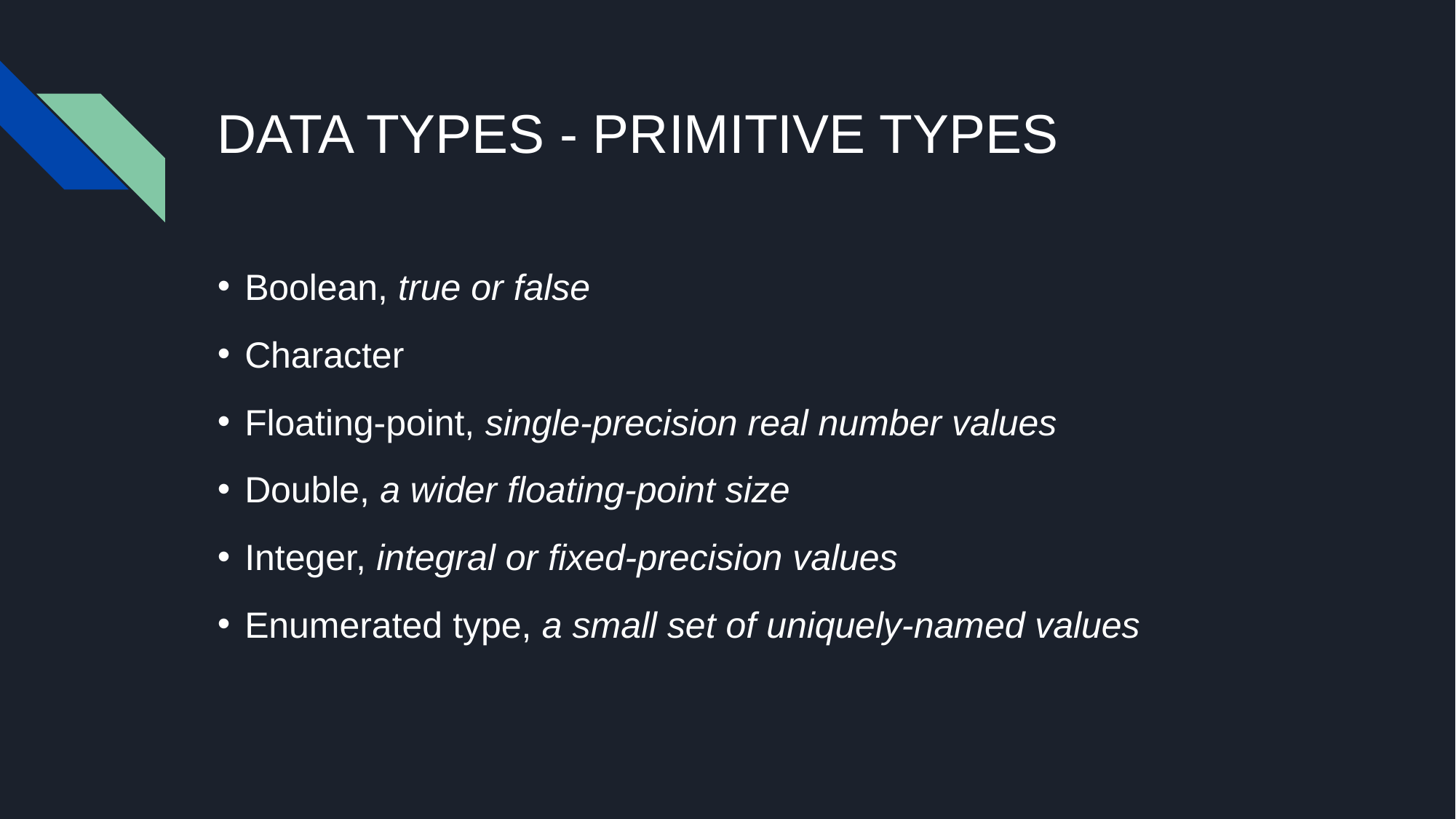

# DATA TYPES - PRIMITIVE TYPES
Boolean, true or false
Character
Floating-point, single-precision real number values
Double, a wider floating-point size
Integer, integral or fixed-precision values
Enumerated type, a small set of uniquely-named values